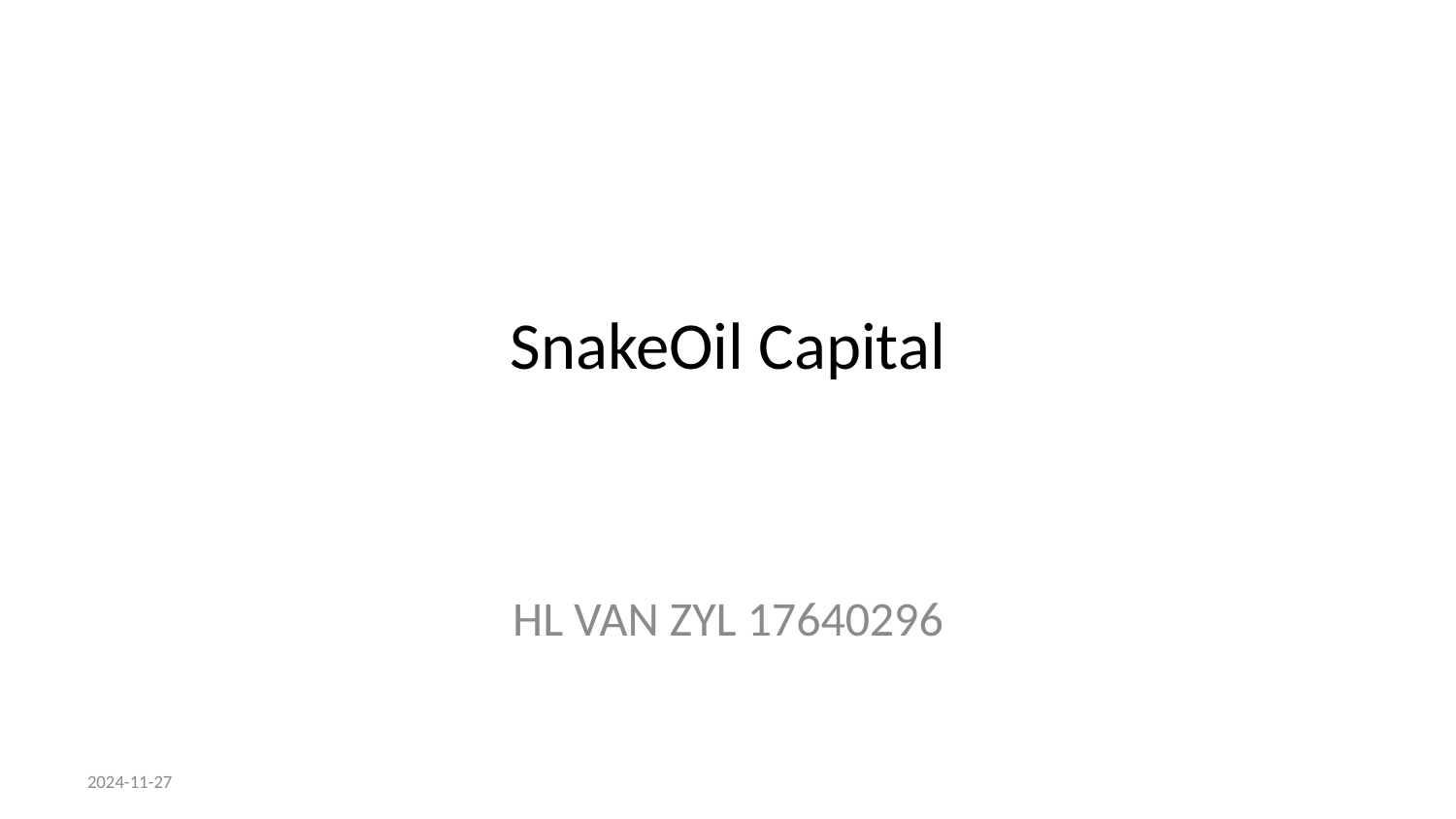

# SnakeOil Capital
HL VAN ZYL 17640296
2024-11-27